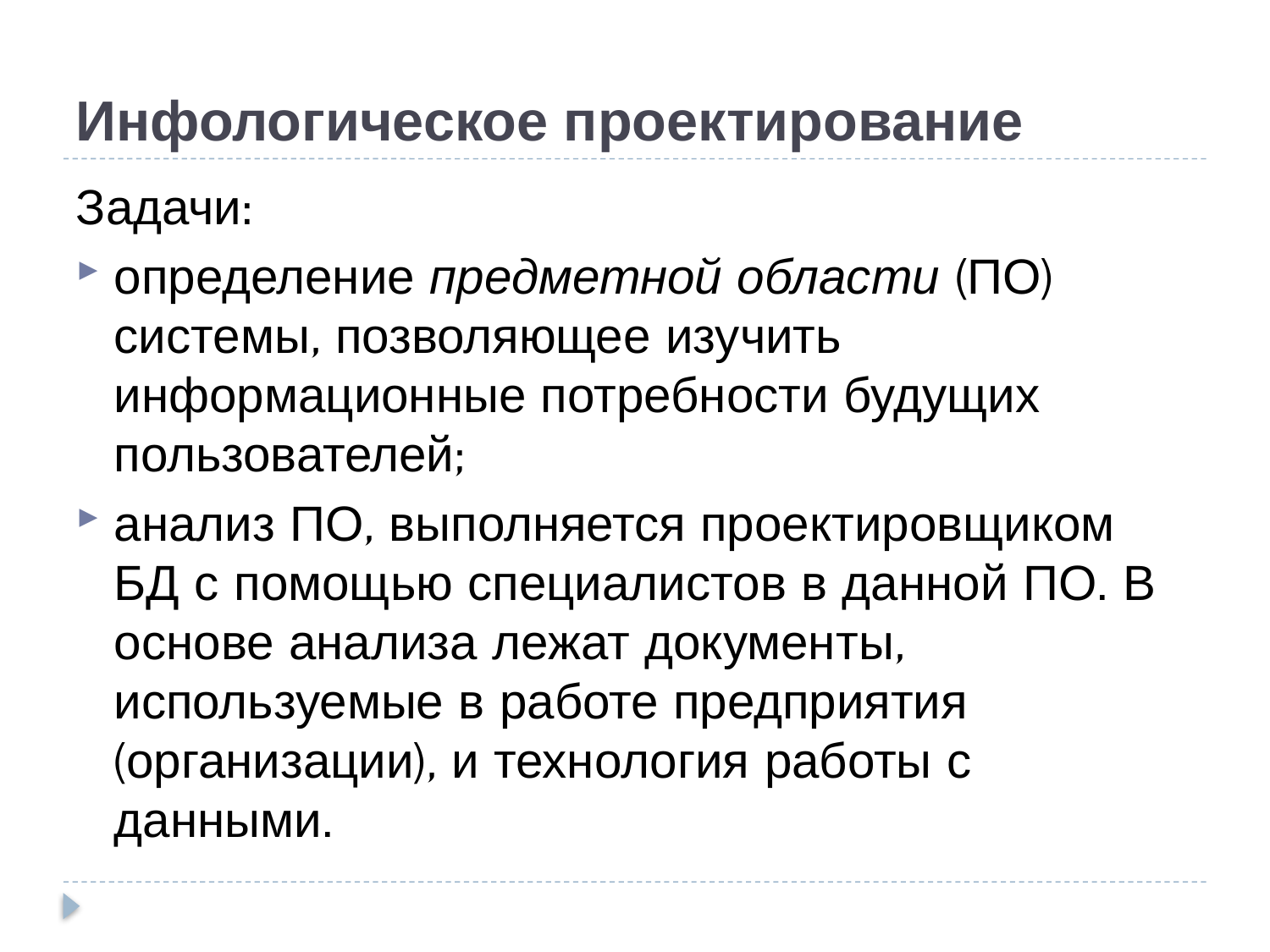

# Инфологическое проектирование
Задачи:
определение предметной области (ПО) системы, позволяющее изучить информационные потребности будущих пользователей;
анализ ПО, выполняется проектировщиком БД с помощью специалистов в данной ПО. В основе анализа лежат документы, используемые в работе предприятия (организации), и технология работы с данными.